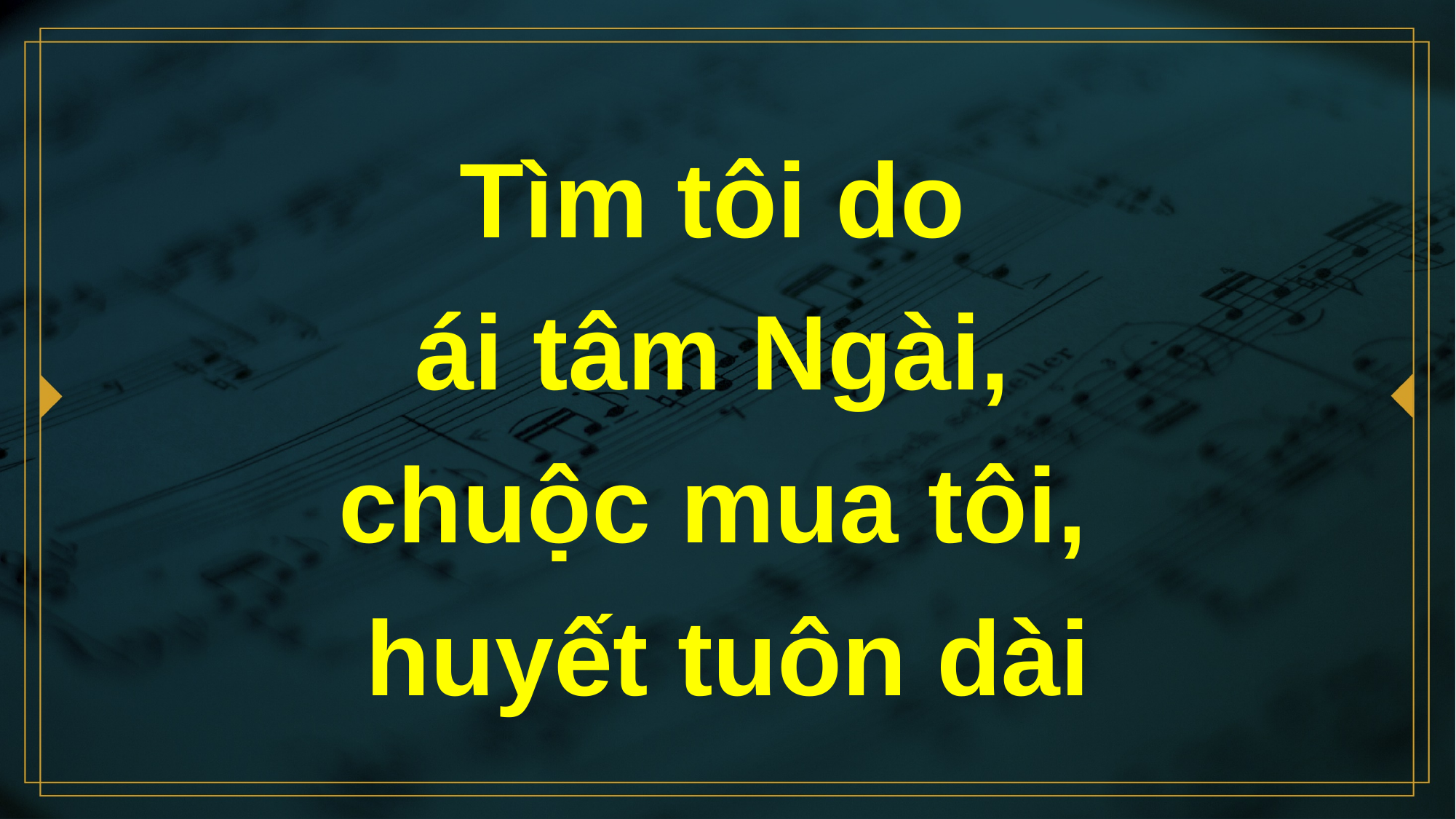

# Tìm tôi do ái tâm Ngài, chuộc mua tôi, huyết tuôn dài